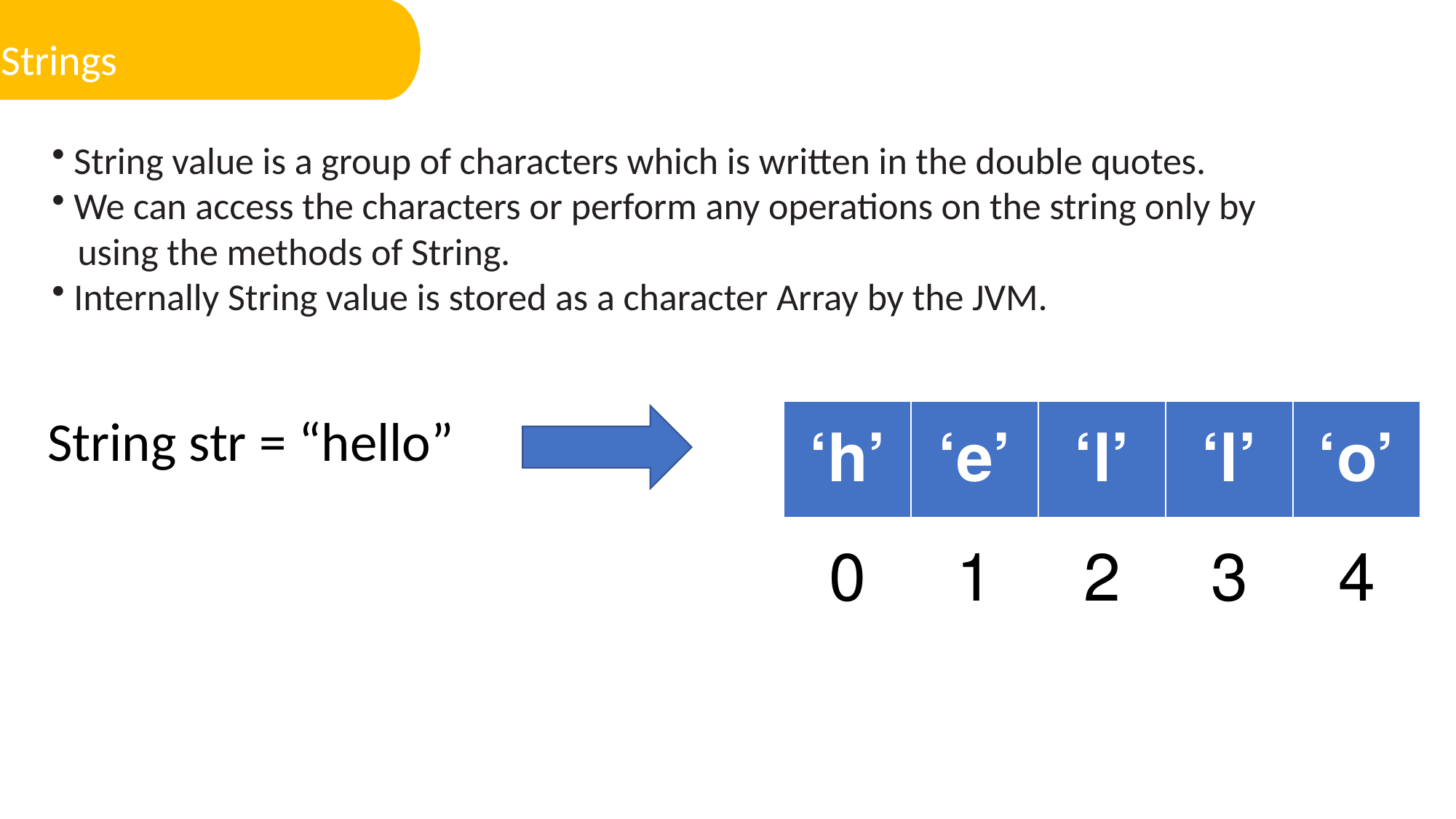

Strings
 String value is a group of characters which is written in the double quotes.
 We can access the characters or perform any operations on the string only by
   using the methods of String.
 Internally String value is stored as a character Array by the JVM.
String str = “hello”
| ‘h’ | ‘e’ | ‘l’ | ‘l’ | ‘o’ |
| --- | --- | --- | --- | --- |
| 0 | 1 | 2 | 3 | 4 |